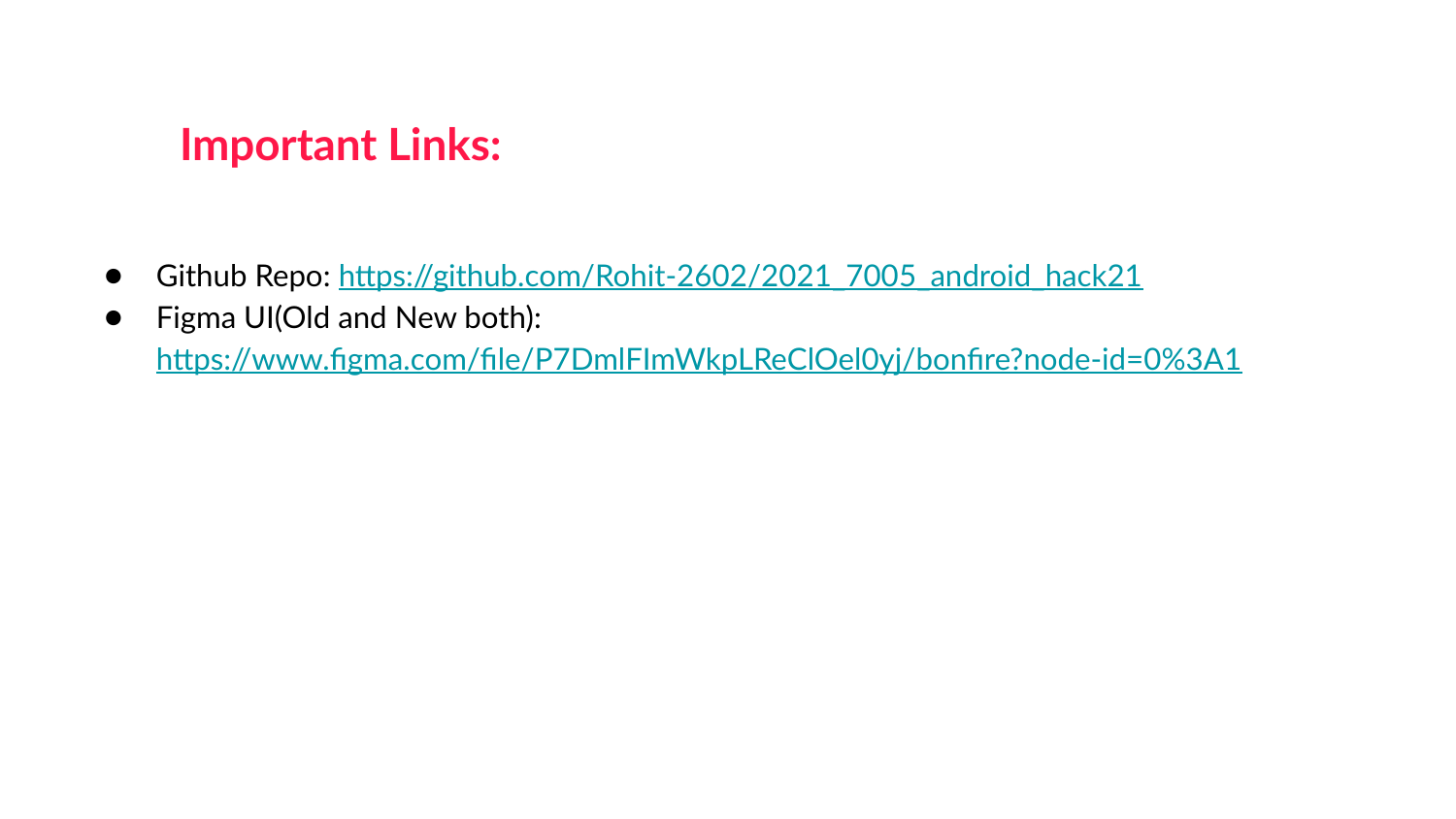

# Important Links:

Github Repo: https://github.com/Rohit-2602/2021_7005_android_hack21
Figma UI(Old and New both): https://www.figma.com/file/P7DmlFImWkpLReClOel0yj/bonfire?node-id=0%3A1